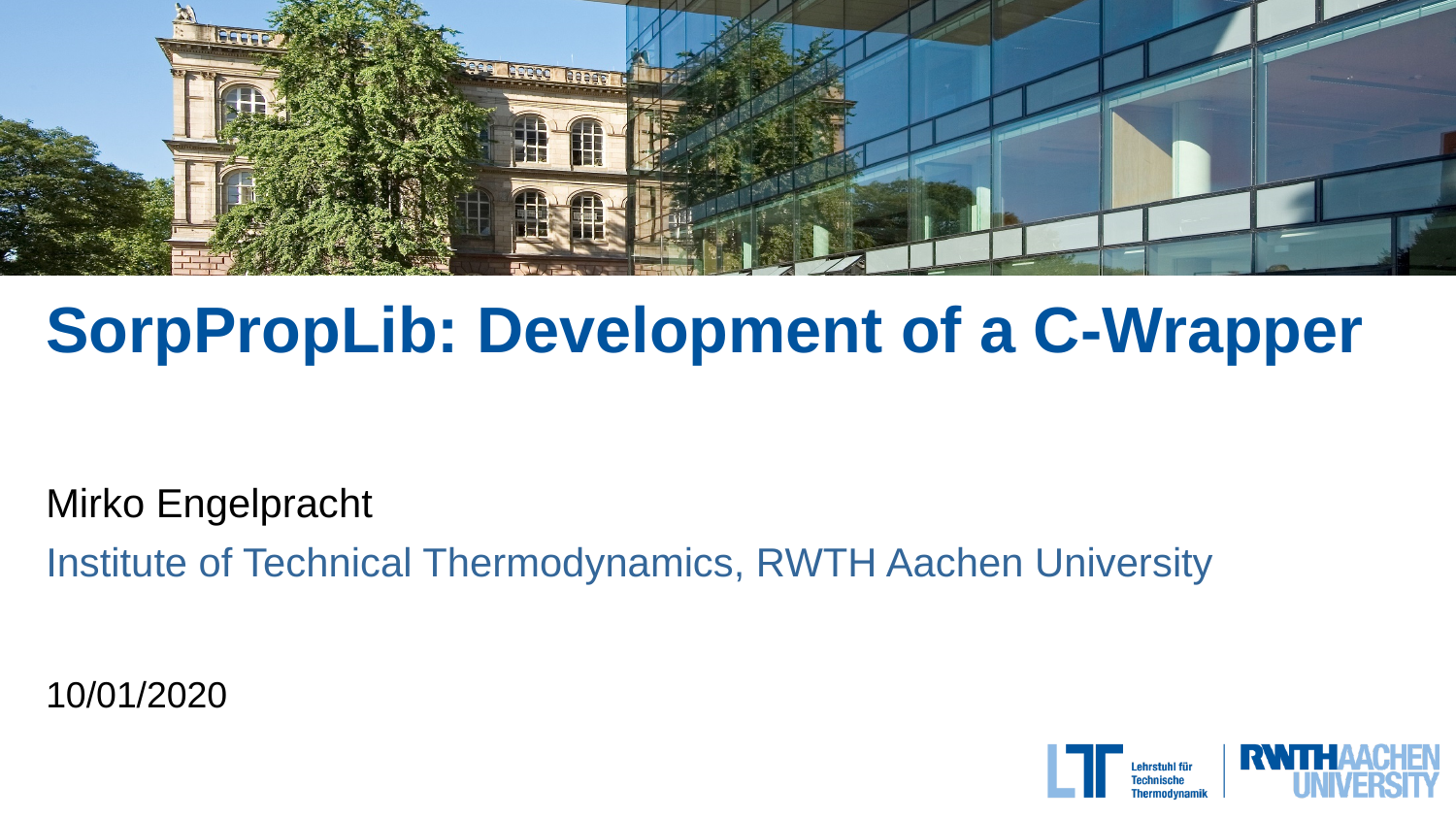

# SorpPropLib: Development of a C-Wrapper
Mirko Engelpracht
Institute of Technical Thermodynamics, RWTH Aachen University
10/01/2020